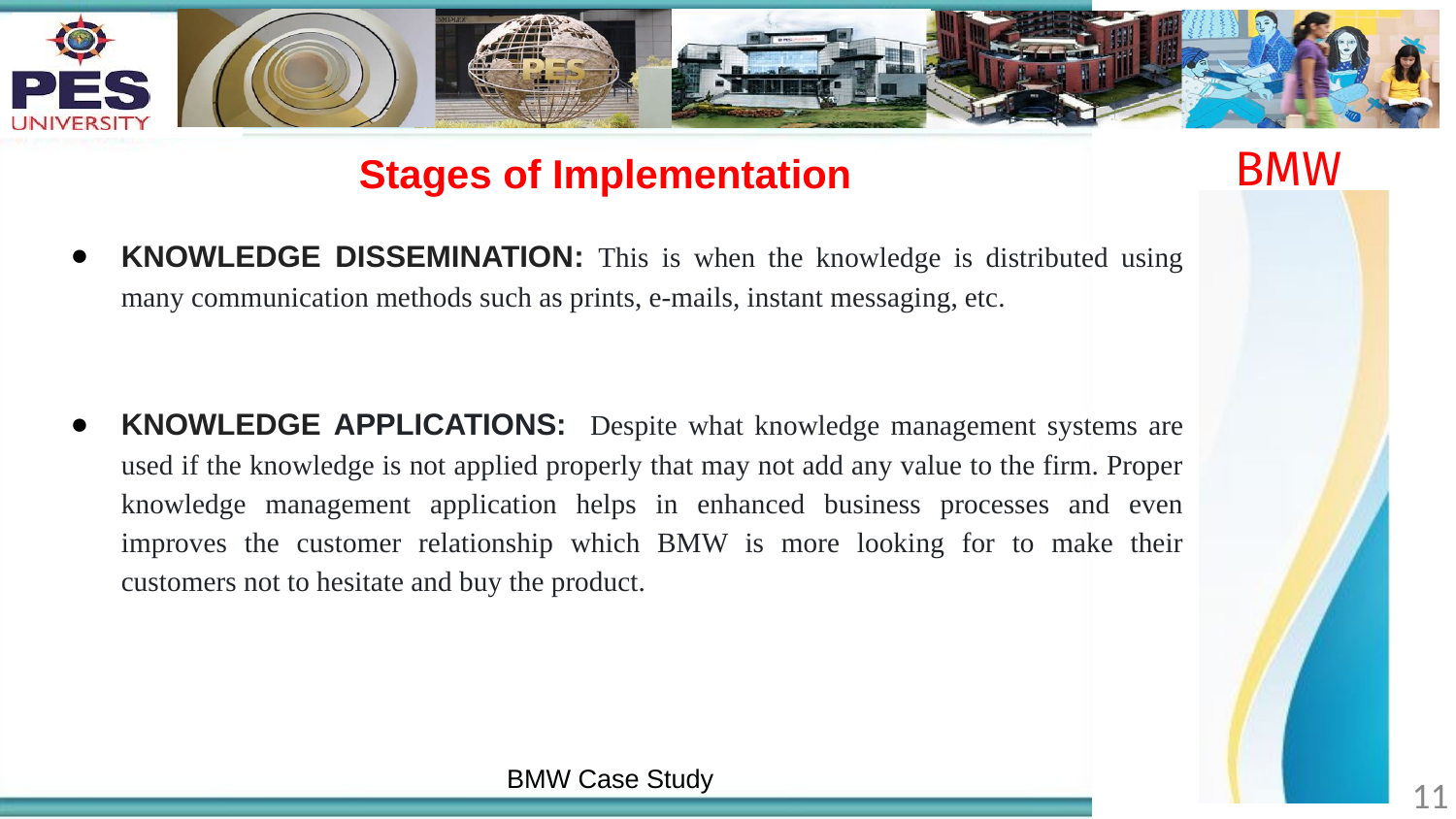

BMW
# Stages of Implementation
KNOWLEDGE DISSEMINATION: This is when the knowledge is distributed using many communication methods such as prints, e-mails, instant messaging, etc.

KNOWLEDGE APPLICATIONS:  Despite what knowledge management systems are used if the knowledge is not applied properly that may not add any value to the firm. Proper knowledge management application helps in enhanced business processes and even improves the customer relationship which BMW is more looking for to make their customers not to hesitate and buy the product.

BMW Case Study
11